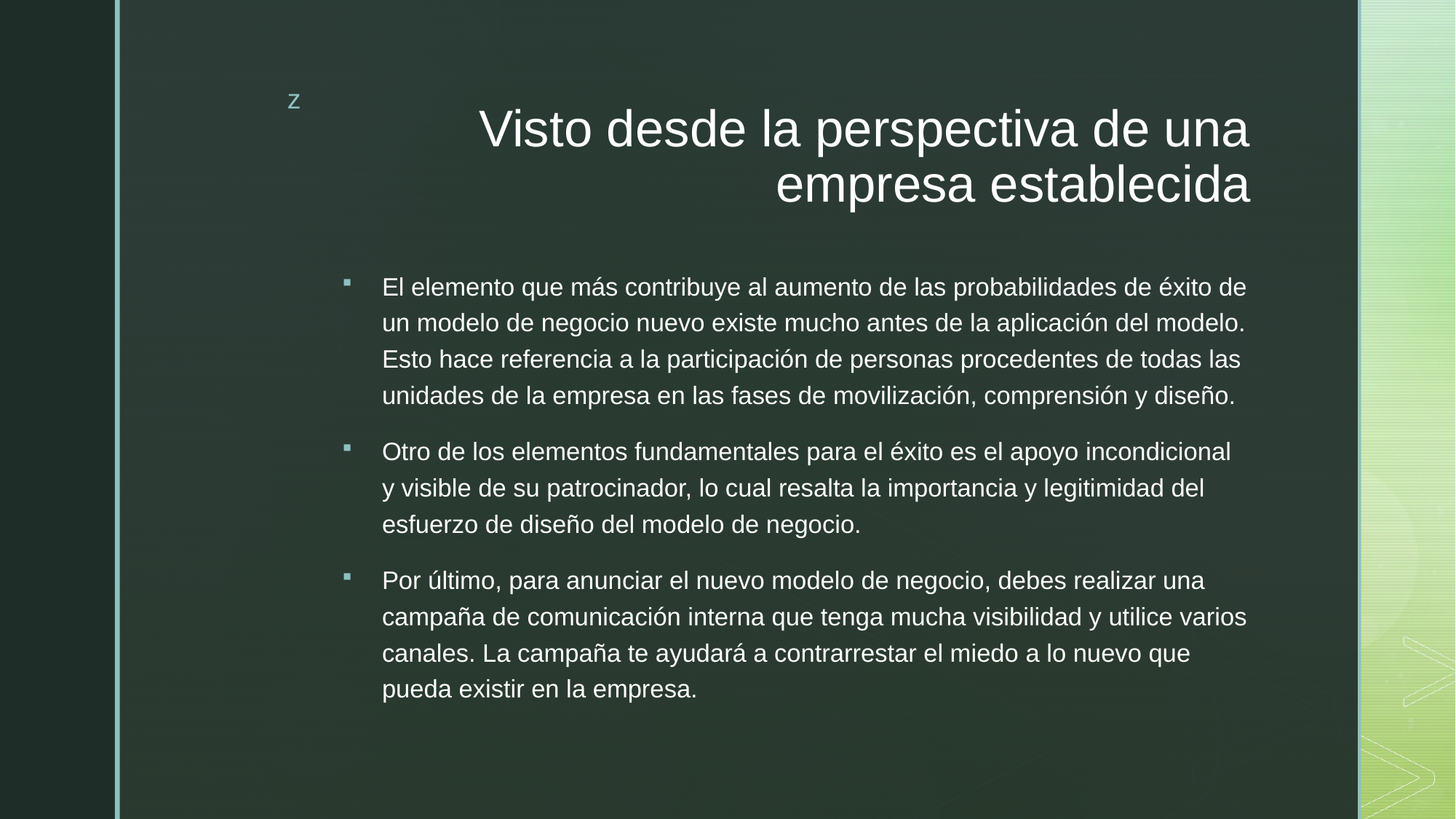

# Visto desde la perspectiva de una empresa establecida
El elemento que más contribuye al aumento de las probabilidades de éxito de un modelo de negocio nuevo existe mucho antes de la aplicación del modelo. Esto hace referencia a la participación de personas procedentes de todas las unidades de la empresa en las fases de movilización, comprensión y diseño.
Otro de los elementos fundamentales para el éxito es el apoyo incondicional y visible de su patrocinador, lo cual resalta la importancia y legitimidad del esfuerzo de diseño del modelo de negocio.
Por último, para anunciar el nuevo modelo de negocio, debes realizar una campaña de comunicación interna que tenga mucha visibilidad y utilice varios canales. La campaña te ayudará a contrarrestar el miedo a lo nuevo que pueda existir en la empresa.